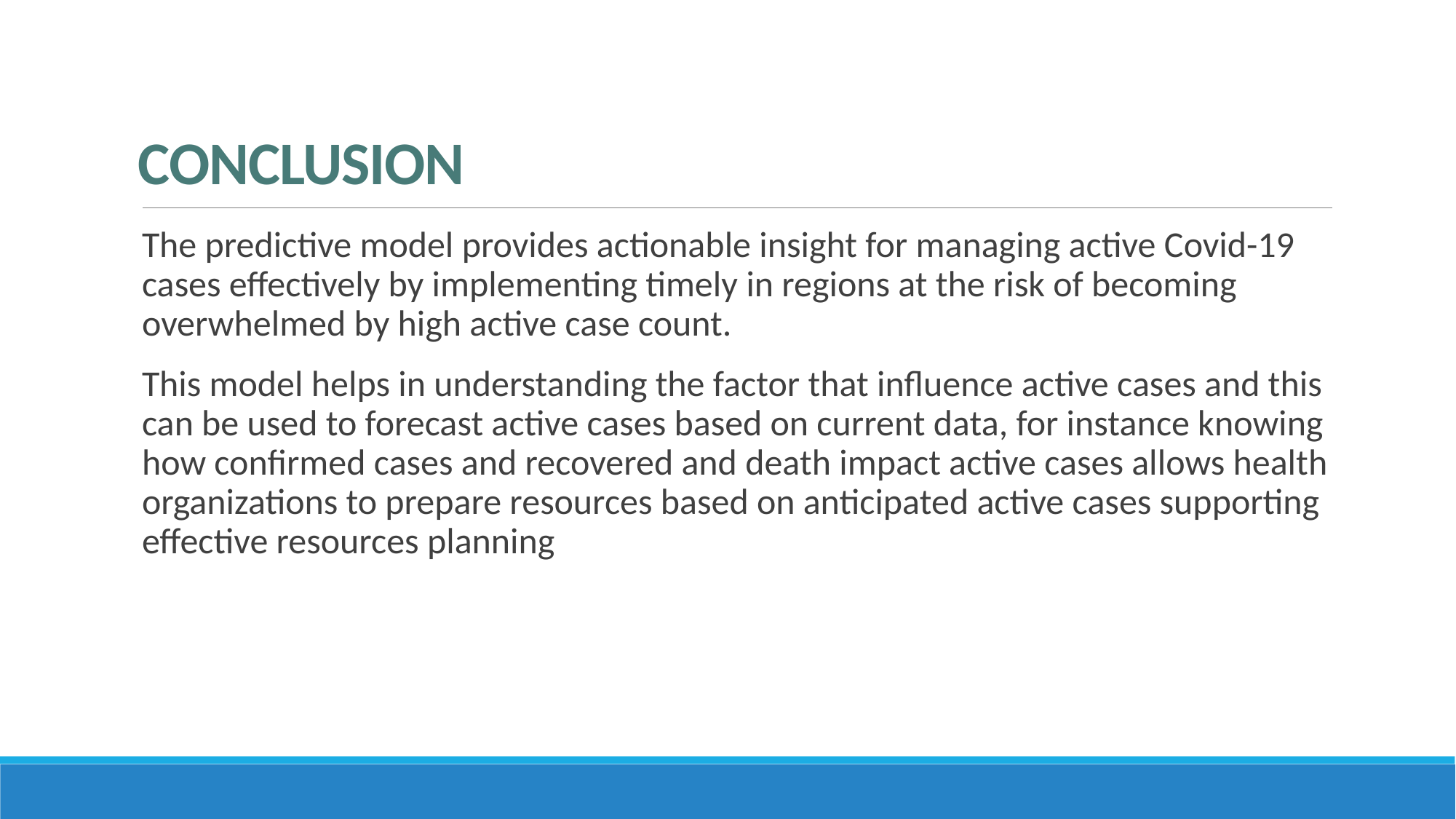

# CONCLUSION
The predictive model provides actionable insight for managing active Covid-19 cases effectively by implementing timely in regions at the risk of becoming overwhelmed by high active case count.
This model helps in understanding the factor that influence active cases and this can be used to forecast active cases based on current data, for instance knowing how confirmed cases and recovered and death impact active cases allows health organizations to prepare resources based on anticipated active cases supporting effective resources planning